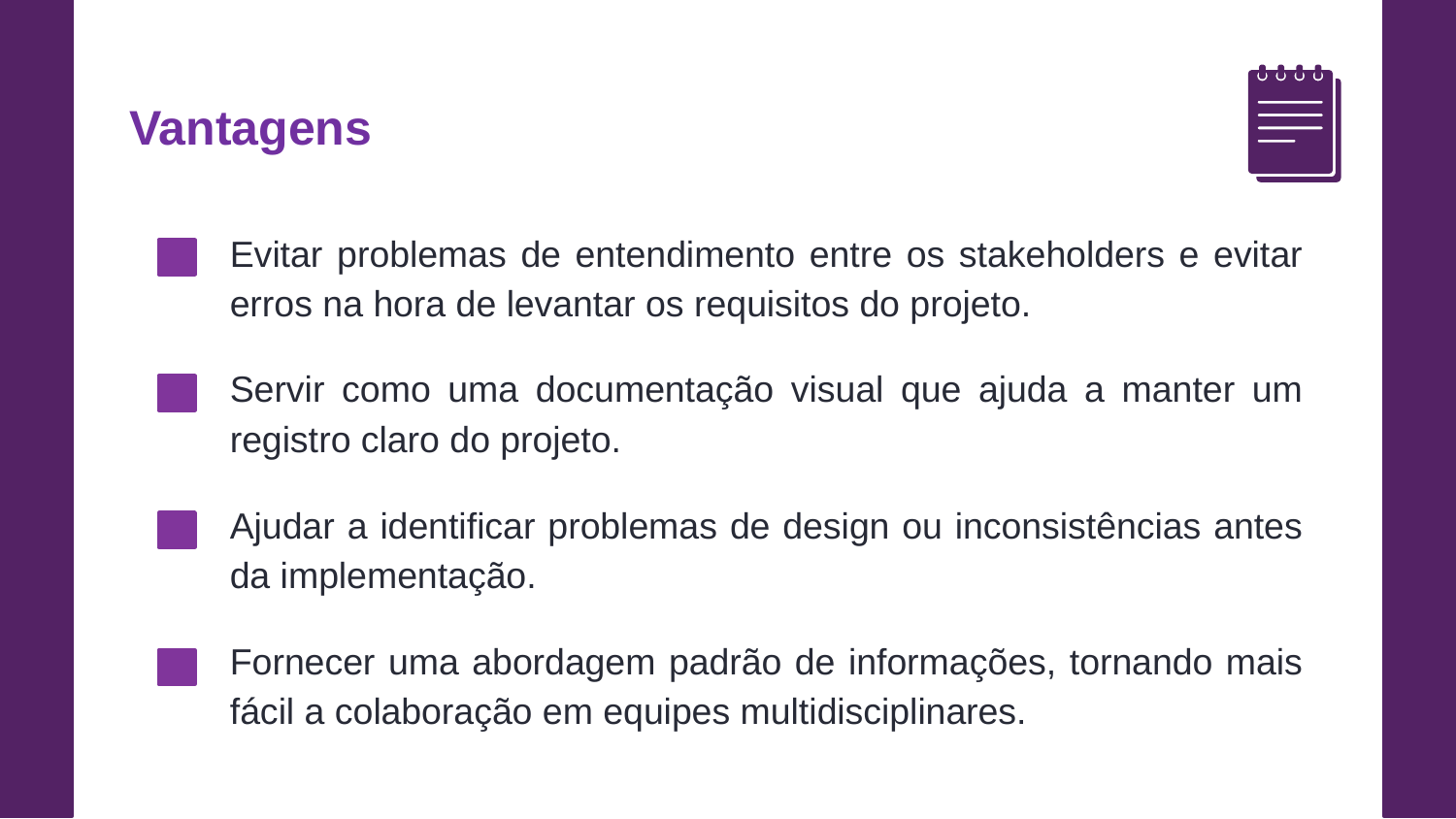

Vantagens
Evitar problemas de entendimento entre os stakeholders e evitar erros na hora de levantar os requisitos do projeto.

Servir como uma documentação visual que ajuda a manter um registro claro do projeto.

Ajudar a identificar problemas de design ou inconsistências antes da implementação.

Fornecer uma abordagem padrão de informações, tornando mais fácil a colaboração em equipes multidisciplinares.